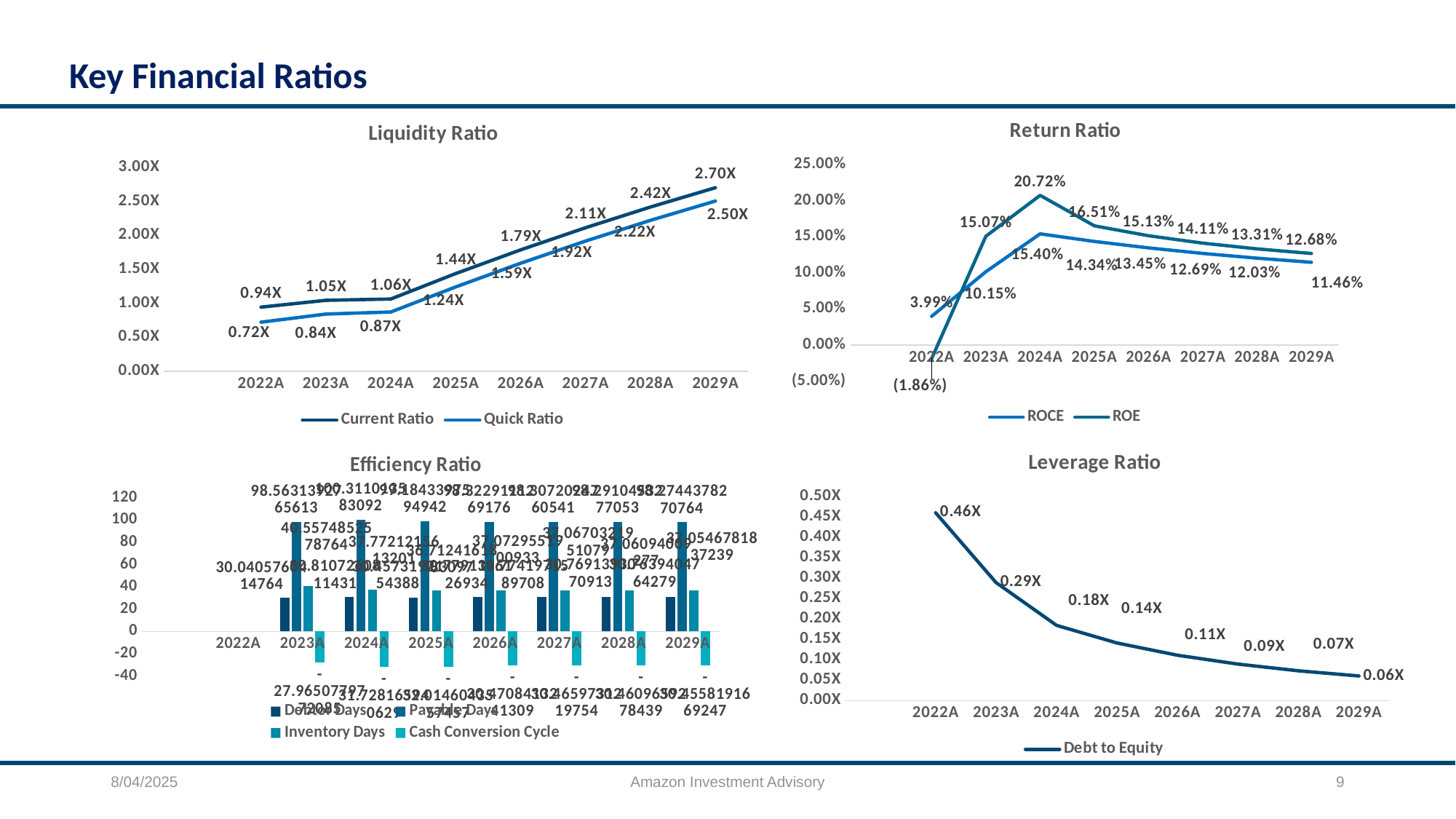

Key Financial Ratios

### Chart: Return Ratio

| Category | ROCE | ROE |
|---|---|---|
|  | None | None |
| 2022 | 0.03985915217943127 | -0.018638346240490815 |
| 2023 | 0.10153828350374858 | 0.15071207430340558 |
| 2024 | 0.1539813632108615 | 0.2071825715984194 |
| 2025 | 0.14342582886112842 | 0.16505446659154677 |
| 2026 | 0.1345064700587749 | 0.15129529802859737 |
| 2027 | 0.12689013410806757 | 0.141101193034218 |
| 2028 | 0.12030480353317718 | 0.13314749883936247 |
| 2029 | 0.11460794822631296 | 0.12681356277458355 |

### Chart: Liquidity Ratio

| Category | Current Ratio | Quick Ratio |
|---|---|---|
|  | None | None |
| 2022 | 0.9446435811136924 | 0.7232372114574016 |
| 2023 | 1.0450772206625152 | 0.8430483212767634 |
| 2024 | 1.063734806137178 | 0.8730542659852534 |
| 2025 | 1.4376374147986362 | 1.2416567087771915 |
| 2026 | 1.7862792124145235 | 1.5902985063930786 |
| 2027 | 2.11173417441405 | 1.9157534683926056 |
| 2028 | 2.4161545950614602 | 2.2201738890400153 |
| 2029 | 2.699766884838109 | 2.5037861788166644 |

### Chart: Leverage Ratio

| Category | Debt to Equity |
|---|---|
|  | None |
| 2022 | 0.45979608745369516 |
| 2023 | 0.28886191950464396 |
| 2024 | 0.18401580585376087 |
| 2025 | 0.14084979768831143 |
| 2026 | 0.1109315683592704 |
| 2027 | 0.08919303239979523 |
| 2028 | 0.07282615952910997 |
| 2029 | 0.06020576875728176 |

### Chart: Efficiency Ratio

| Category | Debtor Days | Payable Days | Inventory Days | Cash Conversion Cycle |
|---|---|---|---|---|
|  | None | None | None | None |
| 2022 | None | None | None | None |
| 2023 | 30.040576041476378 | 98.56313927656126 | 40.557485257876415 | -27.965077977208466 |
| 2024 | 30.810726081143144 | 100.31101358309223 | 37.77212156132006 | -31.728165940629026 |
| 2025 | 30.45731921543879 | 99.18433975949418 | 36.712416188309746 | -32.01460435574565 |
| 2026 | 30.779114612693427 | 98.32291112691763 | 37.0729551900933 | -30.4708413241309 |
| 2027 | 30.774197158970825 | 98.30720247605413 | 37.06703219510786 | -30.465973121975438 |
| 2028 | 30.76913930709129 | 98.29104532770525 | 37.06094009277003 | -30.46096592784393 |
| 2029 | 30.76394047642786 | 98.27443782707644 | 37.05467818372387 | -30.455819166924712 |
8/04/2025
Amazon Investment Advisory
9